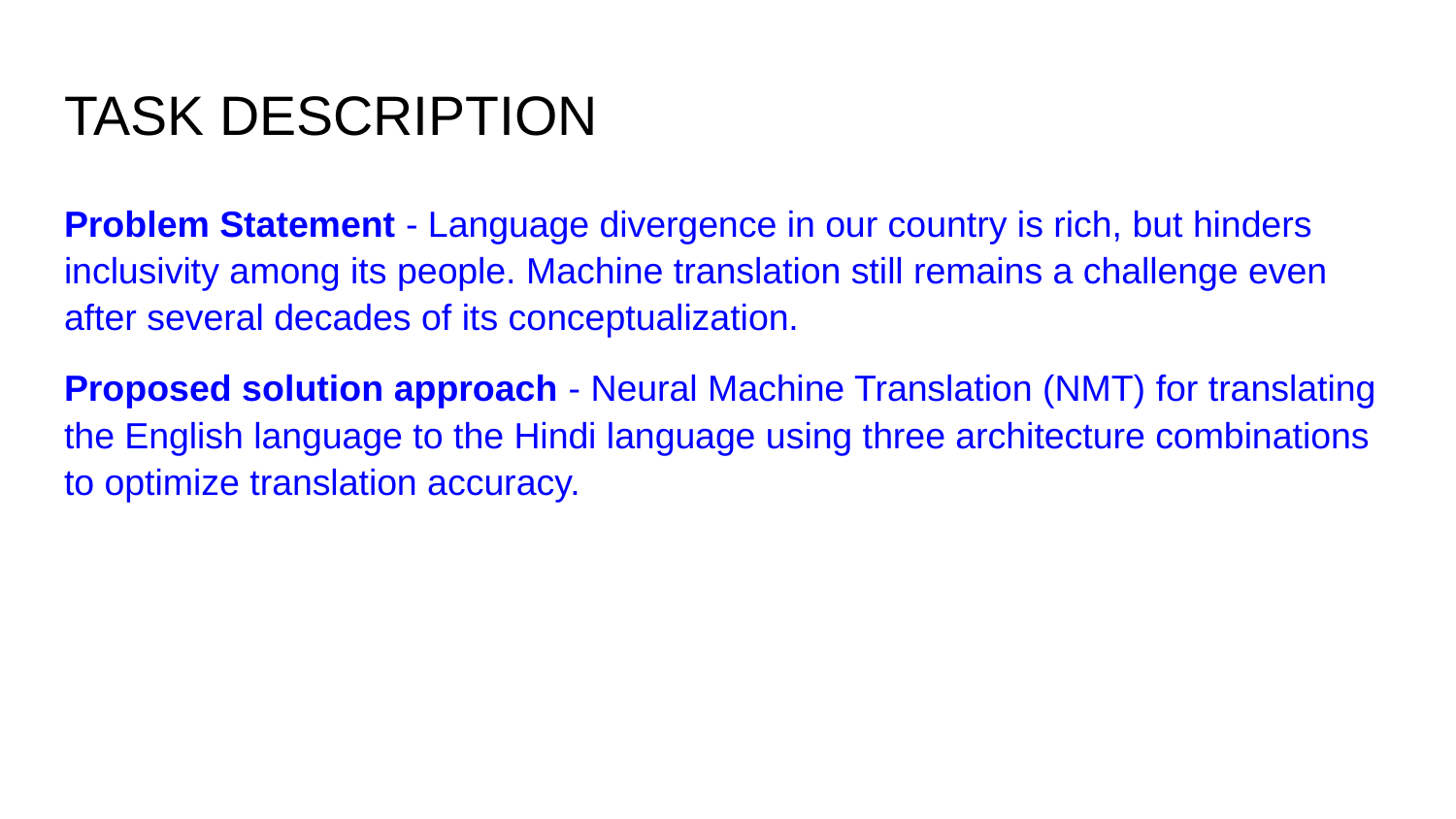

# TASK DESCRIPTION
Problem Statement - Language divergence in our country is rich, but hinders inclusivity among its people. Machine translation still remains a challenge even after several decades of its conceptualization.
Proposed solution approach - Neural Machine Translation (NMT) for translating the English language to the Hindi language using three architecture combinations to optimize translation accuracy.